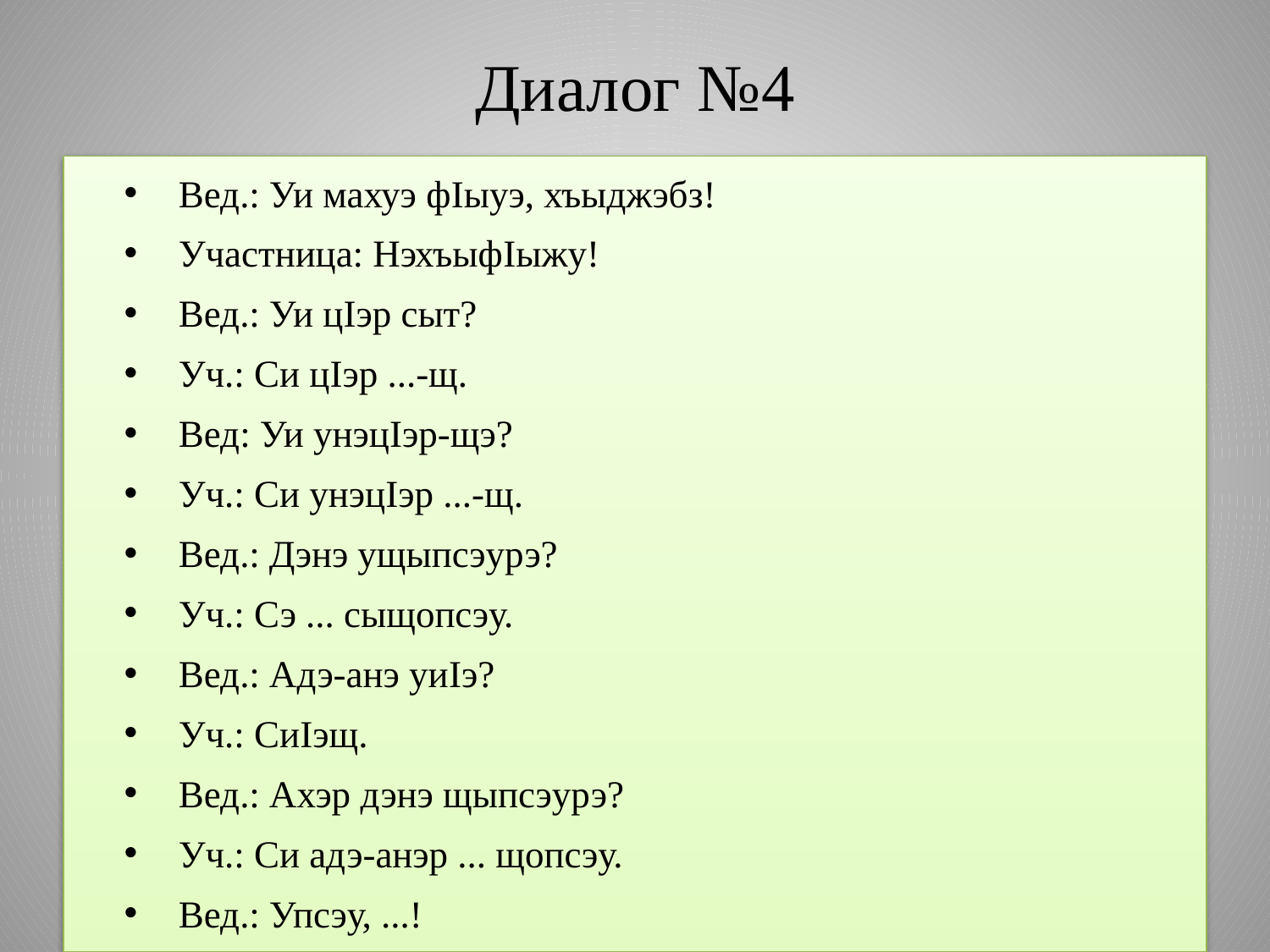

# Диалог №4
Вед.: Уи махуэ фIыуэ, хъыджэбз!
Участница: НэхъыфIыжу!
Вед.: Уи цIэр сыт?
Уч.: Си цIэр ...-щ.
Вед: Уи унэцIэр-щэ?
Уч.: Си унэцIэр ...-щ.
Вед.: Дэнэ ущыпсэурэ?
Уч.: Сэ ... сыщопсэу.
Вед.: Адэ-анэ уиIэ?
Уч.: СиIэщ.
Вед.: Ахэр дэнэ щыпсэурэ?
Уч.: Си адэ-анэр ... щопсэу.
Вед.: Упсэу, ...!